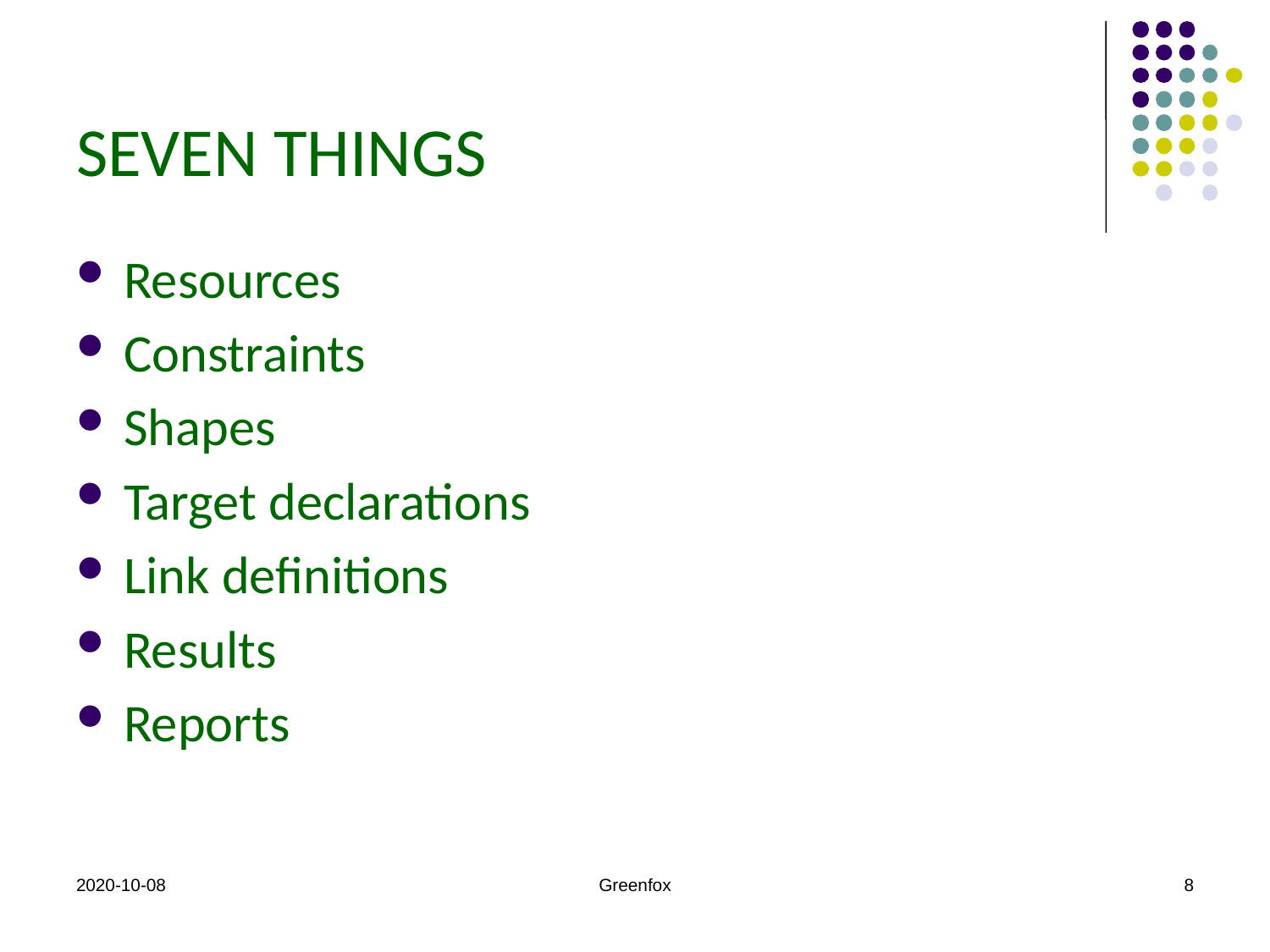

# SEVEN THINGS
Resources
Constraints
Shapes
Target declarations
Link definitions
Results
Reports
2020-10-08
Greenfox
8